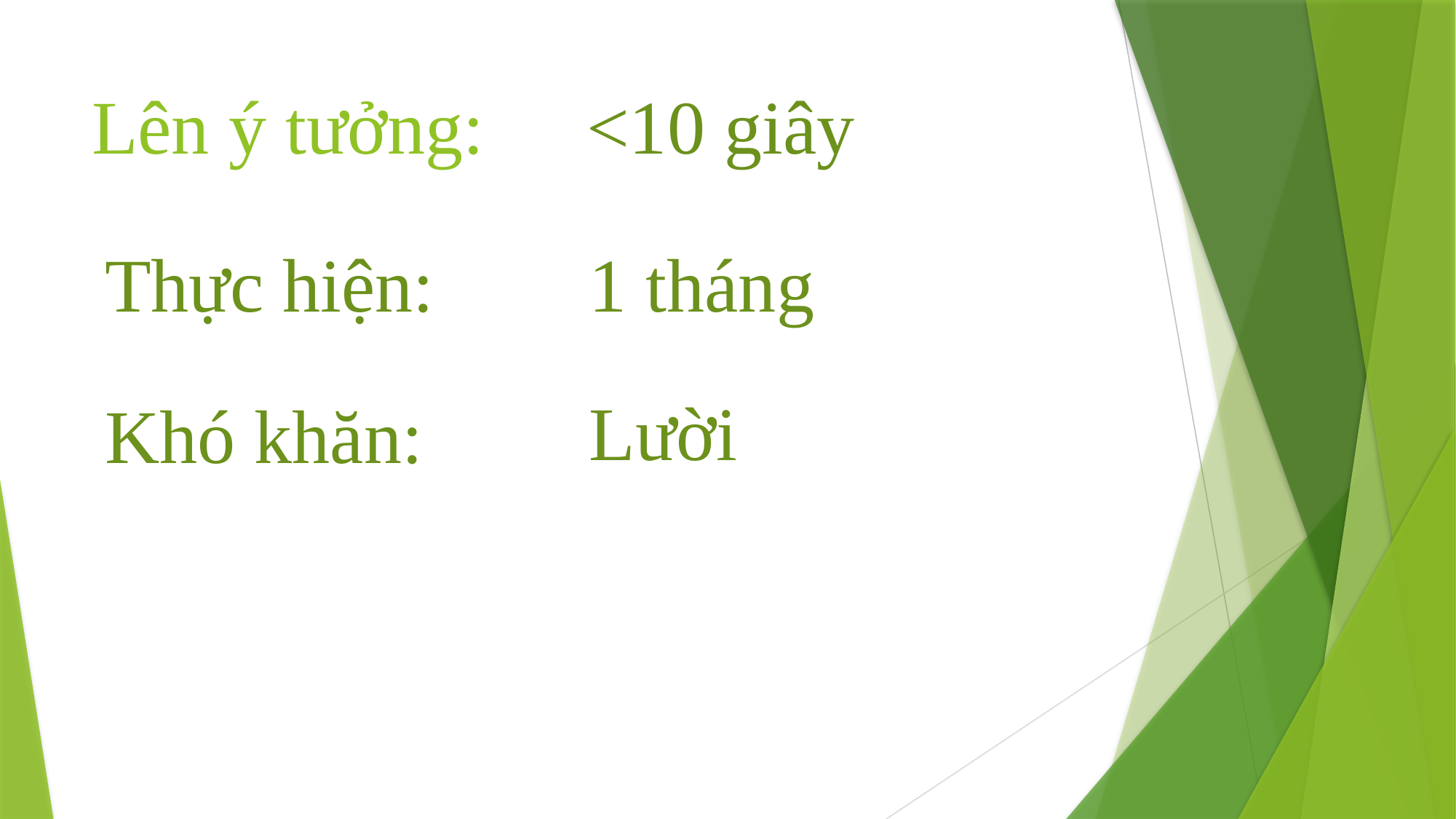

# Lên ý tưởng:
<10 giây
1 tháng
Thực hiện:
Lười
Khó khăn: